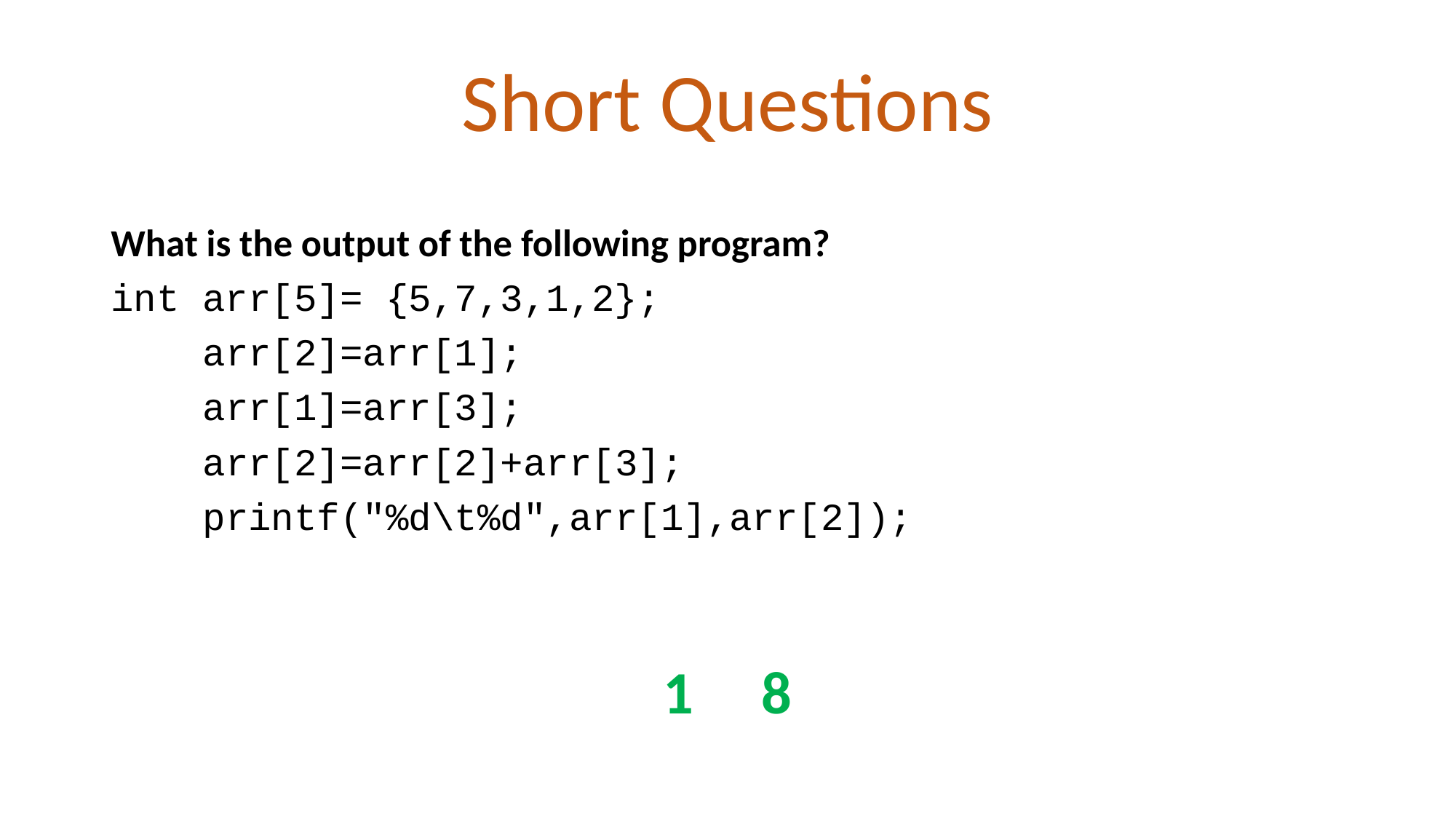

# Short Questions
What is the output of the following program?
int arr[5]= {5,7,3,1,2};
    arr[2]=arr[1];
    arr[1]=arr[3];
    arr[2]=arr[2]+arr[3];
    printf("%d\t%d",arr[1],arr[2]);

1	8